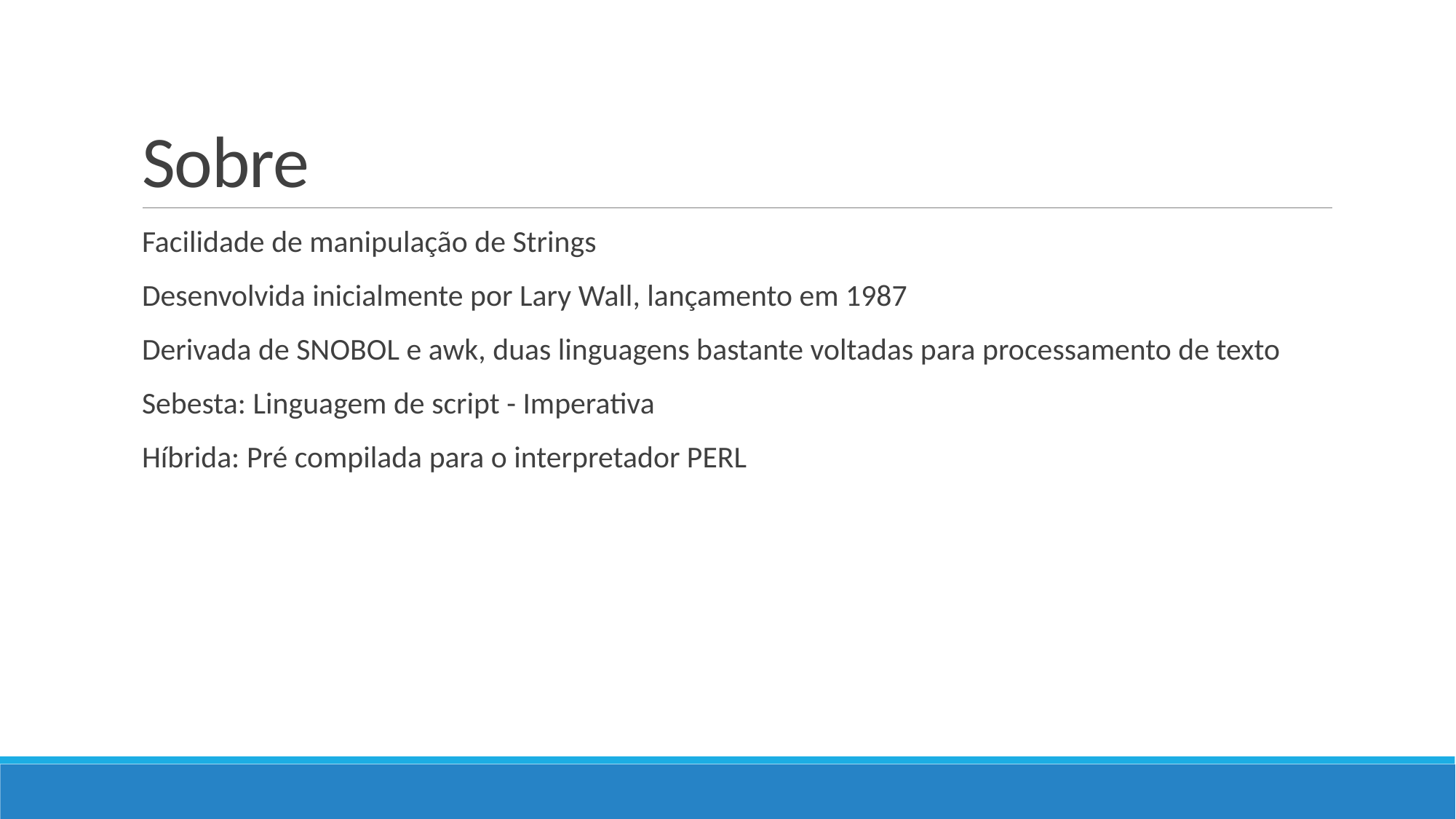

# Sobre
Facilidade de manipulação de Strings
Desenvolvida inicialmente por Lary Wall, lançamento em 1987
Derivada de SNOBOL e awk, duas linguagens bastante voltadas para processamento de texto
Sebesta: Linguagem de script - Imperativa
Híbrida: Pré compilada para o interpretador PERL